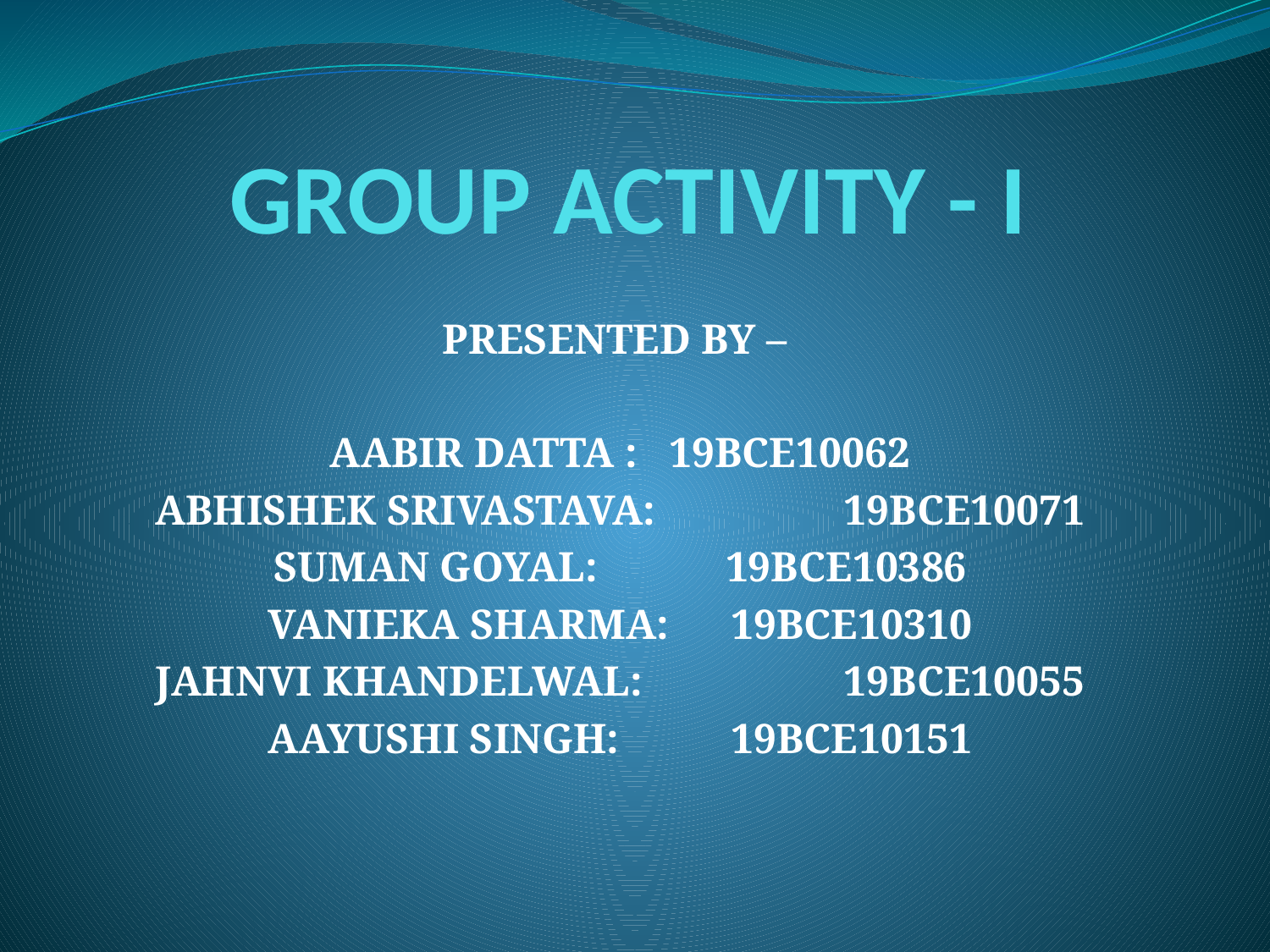

# GROUP ACTIVITY - I
PRESENTED BY –

AABIR DATTA :			19BCE10062
ABHISHEK SRIVASTAVA:		 19BCE10071
SUMAN GOYAL:	 		19BCE10386
VANIEKA SHARMA:		 19BCE10310
JAHNVI KHANDELWAL:		 19BCE10055
AAYUSHI SINGH:			 19BCE10151